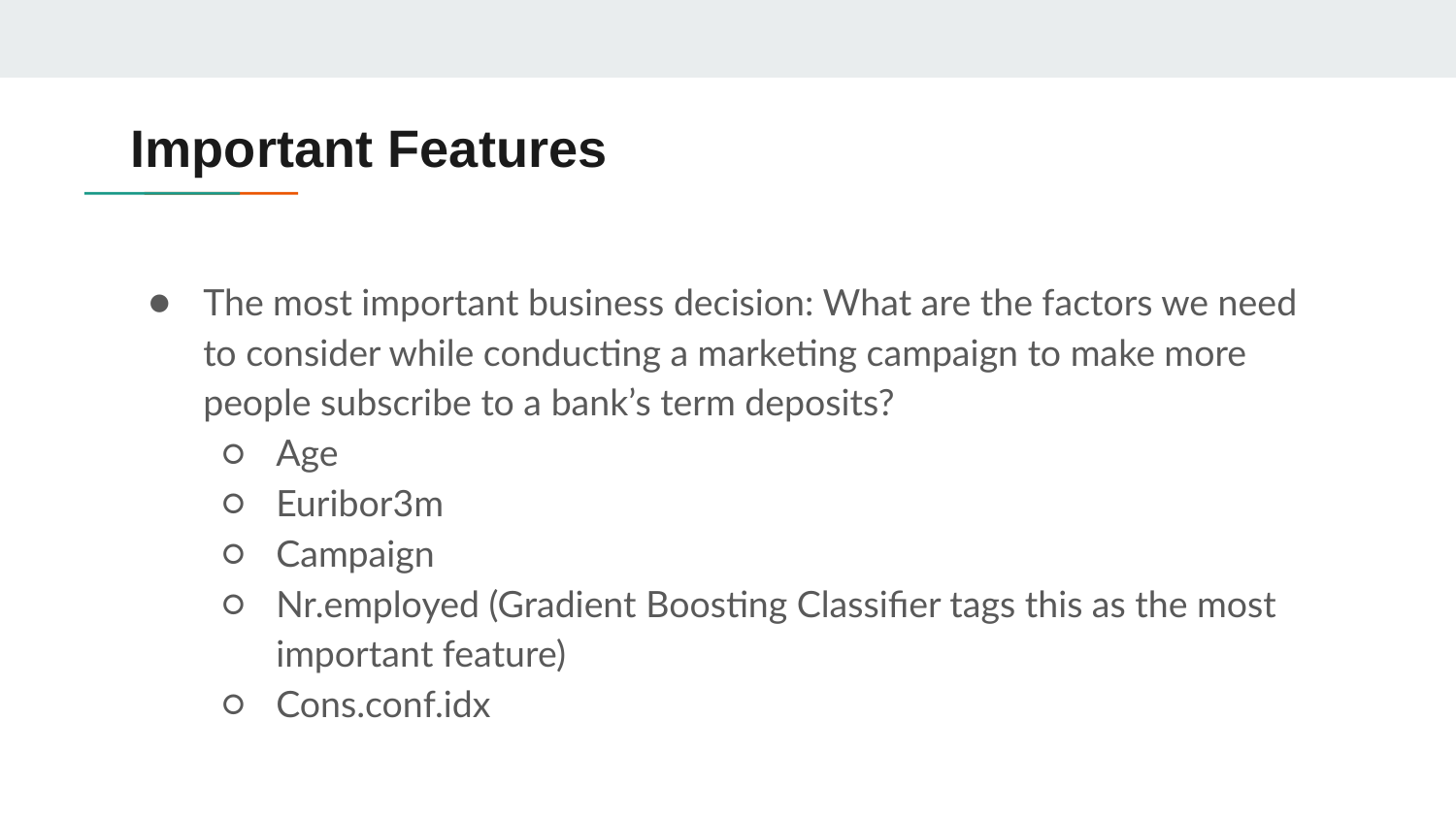

# Important Features
The most important business decision: What are the factors we need to consider while conducting a marketing campaign to make more people subscribe to a bank’s term deposits?
Age
Euribor3m
Campaign
Nr.employed (Gradient Boosting Classifier tags this as the most important feature)
Cons.conf.idx